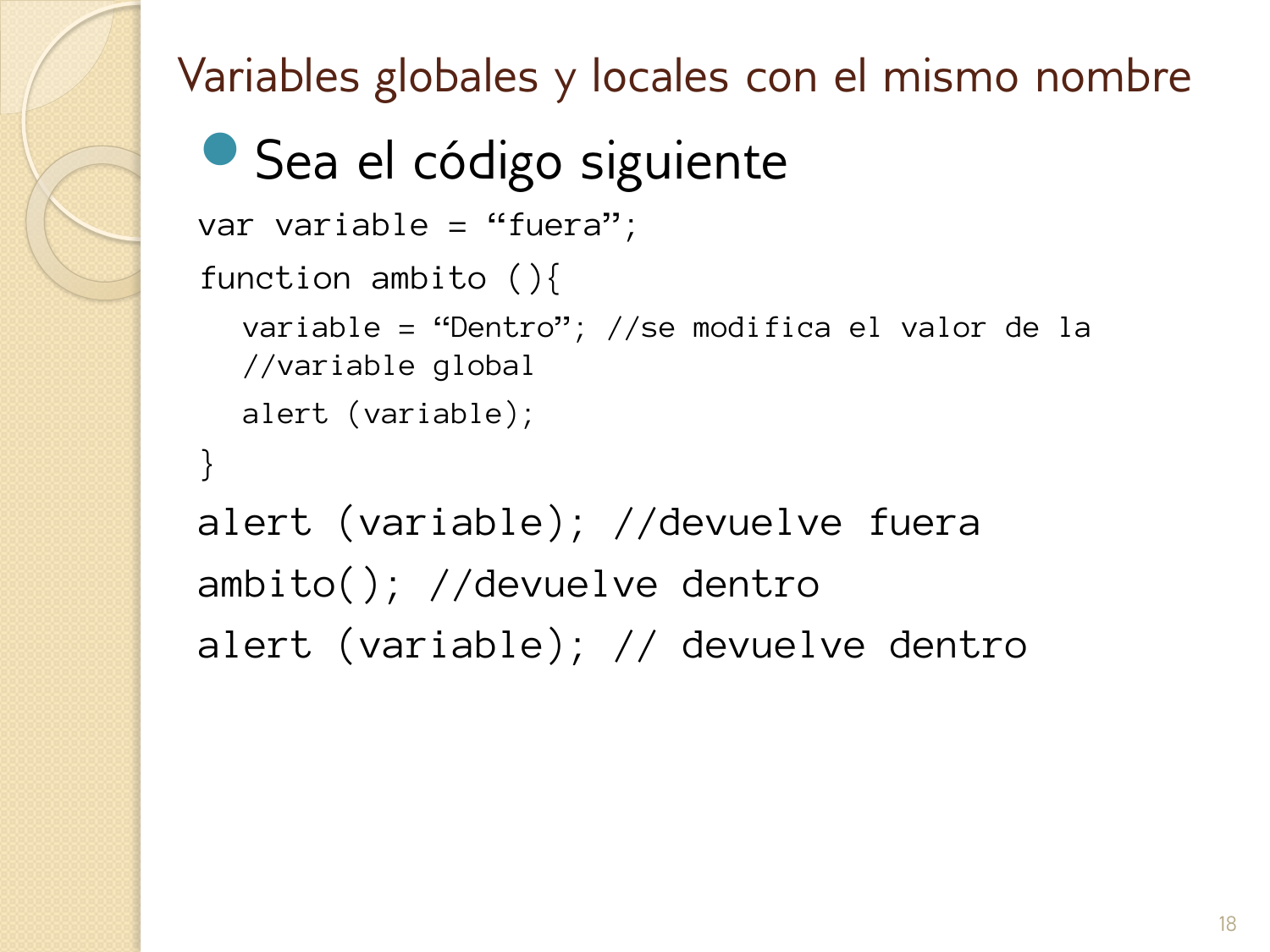

18
# Variables globales y locales con el mismo nombre
Sea el código siguiente
var variable = “fuera”;
function ambito (){
variable = “Dentro”; //se modifica el valor de la //variable global
alert (variable);
}
alert (variable); //devuelve fuera
ambito(); //devuelve dentro
alert (variable); // devuelve dentro